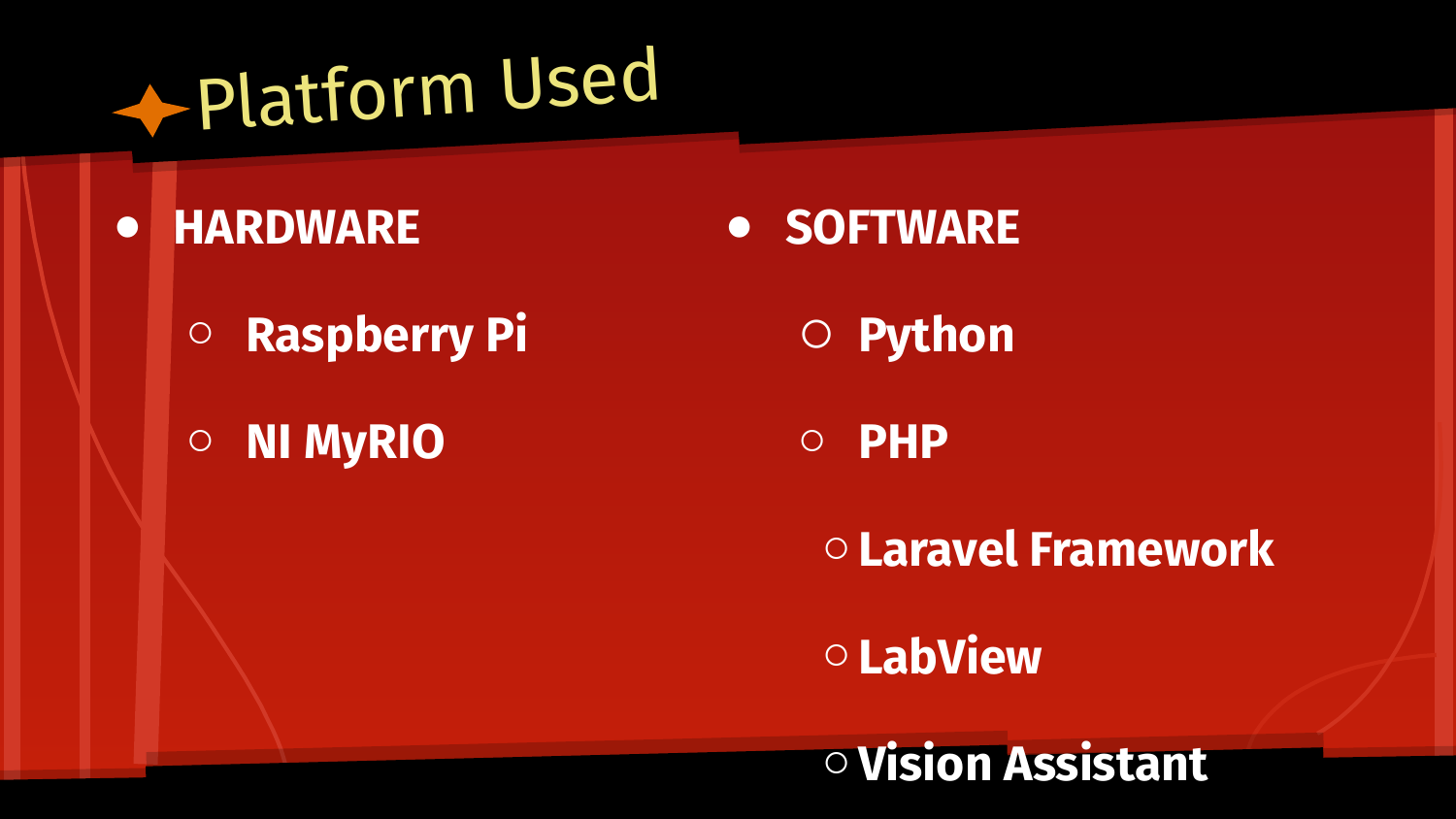

# Platform Used
HARDWARE
Raspberry Pi
NI MyRIO

SOFTWARE
Python
PHP
Laravel Framework
LabView
Vision Assistant